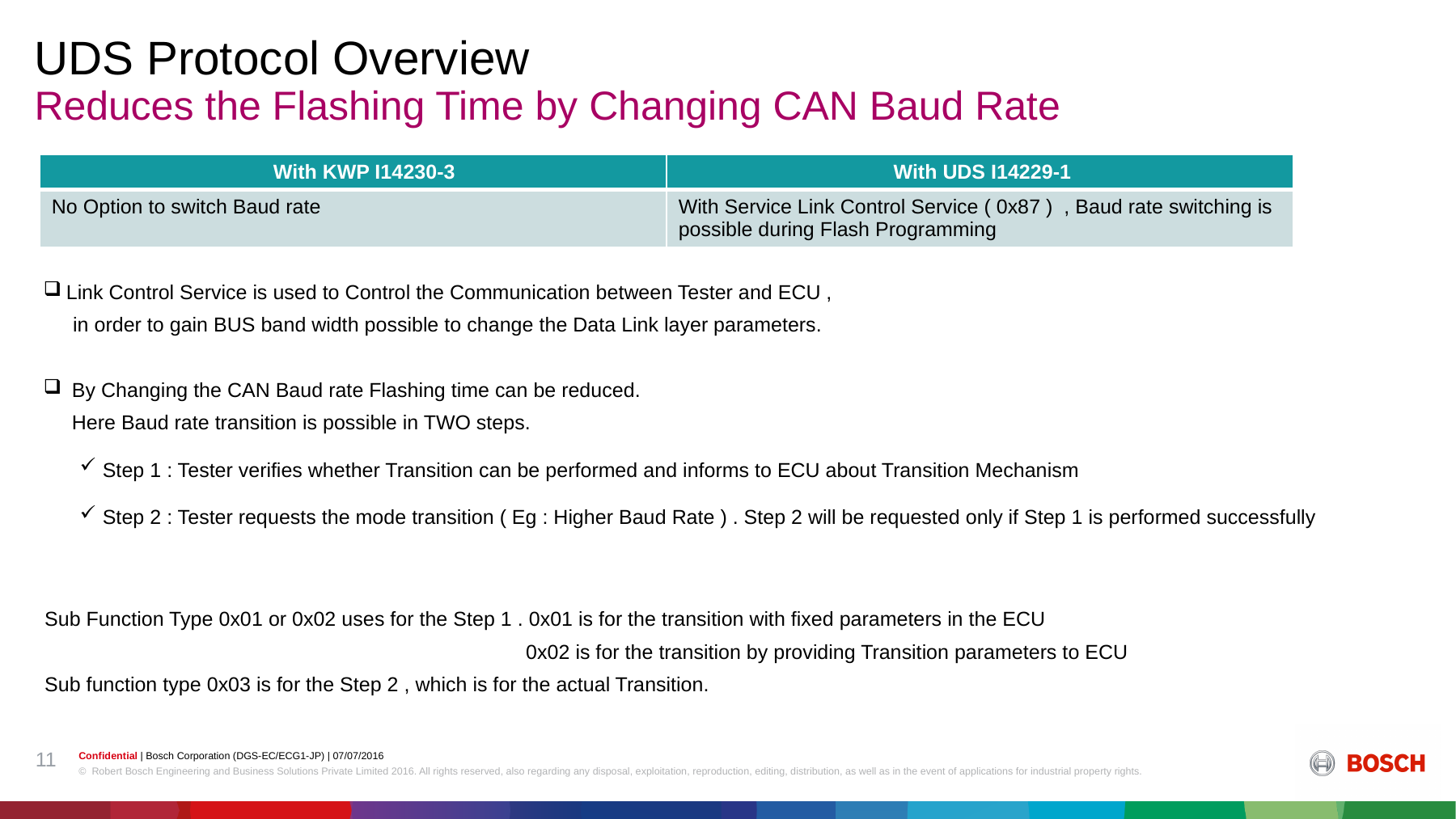

UDS Protocol Overview

# Reduces the Flashing Time by Changing CAN Baud Rate
| With KWP I14230-3 | With UDS I14229-1 |
| --- | --- |
| No Option to switch Baud rate | With Service Link Control Service ( 0x87 ) , Baud rate switching is possible during Flash Programming |

Link Control Service is used to Control the Communication between Tester and ECU ,
　 in order to gain BUS band width possible to change the Data Link layer parameters.

 By Changing the CAN Baud rate Flashing time can be reduced.
     Here Baud rate transition is possible in TWO steps.
Step 1 : Tester verifies whether Transition can be performed and informs to ECU about Transition Mechanism
Step 2 : Tester requests the mode transition ( Eg : Higher Baud Rate ) . Step 2 will be requested only if Step 1 is performed successfully
Sub Function Type 0x01 or 0x02 uses for the Step 1 . 0x01 is for the transition with fixed parameters in the ECU
                                                                                     0x02 is for the transition by providing Transition parameters to ECU
Sub function type 0x03 is for the Step 2 , which is for the actual Transition.
11
Confidential | Bosch Corporation (DGS-EC/ECG1-JP) | 07/07/2016
©  Robert Bosch Engineering and Business Solutions Private Limited 2016. All rights reserved, also regarding any disposal, exploitation, reproduction, editing, distribution, as well as in the event of applications for industrial property rights.